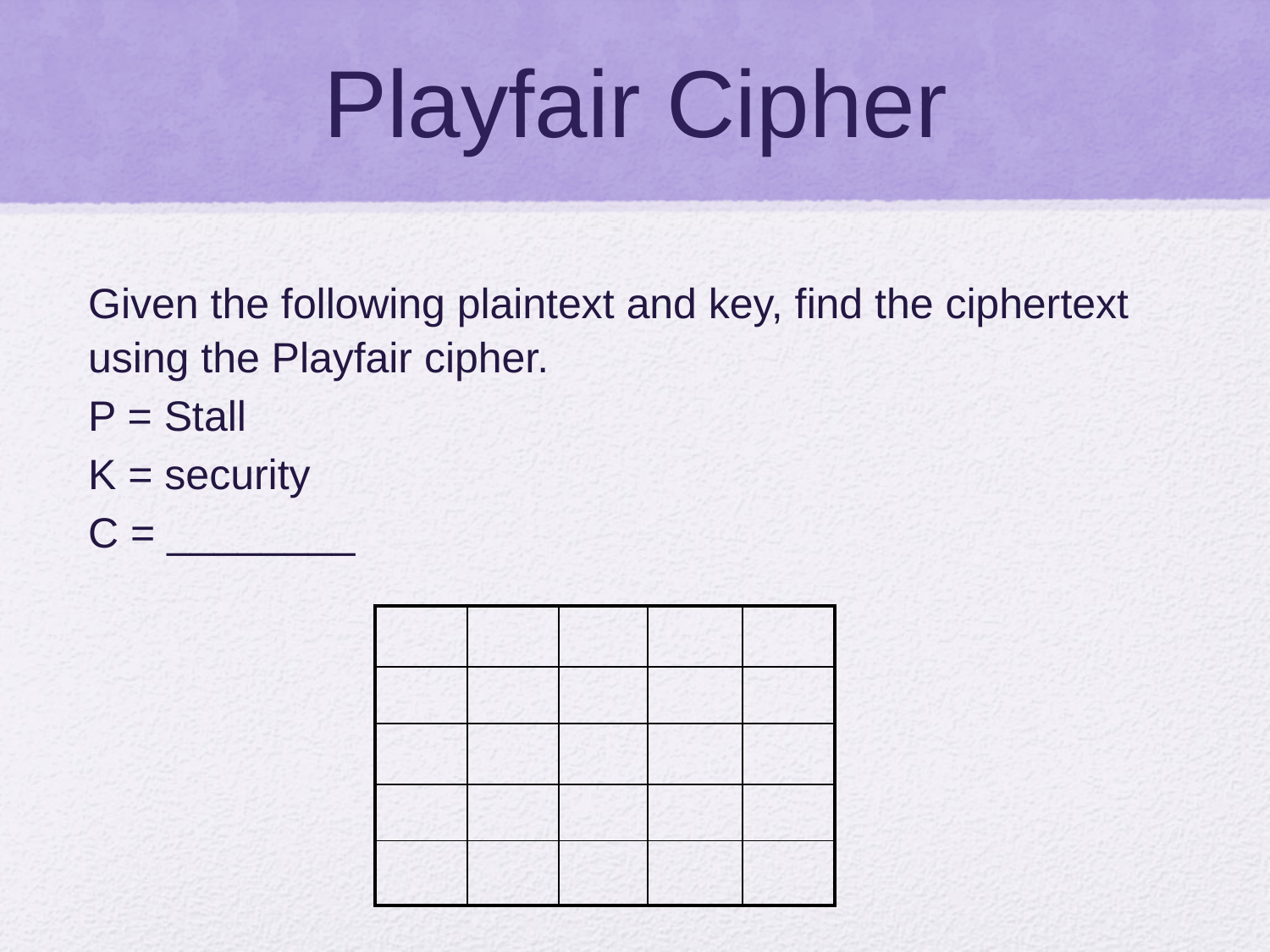

# Playfair Cipher
Given the following plaintext and key, find the ciphertext using the Playfair cipher.
P = Stall
K = security
C = ________
|  |  |  |  |  |
| --- | --- | --- | --- | --- |
|  |  |  |  |  |
|  |  |  |  |  |
|  |  |  |  |  |
|  |  |  |  |  |